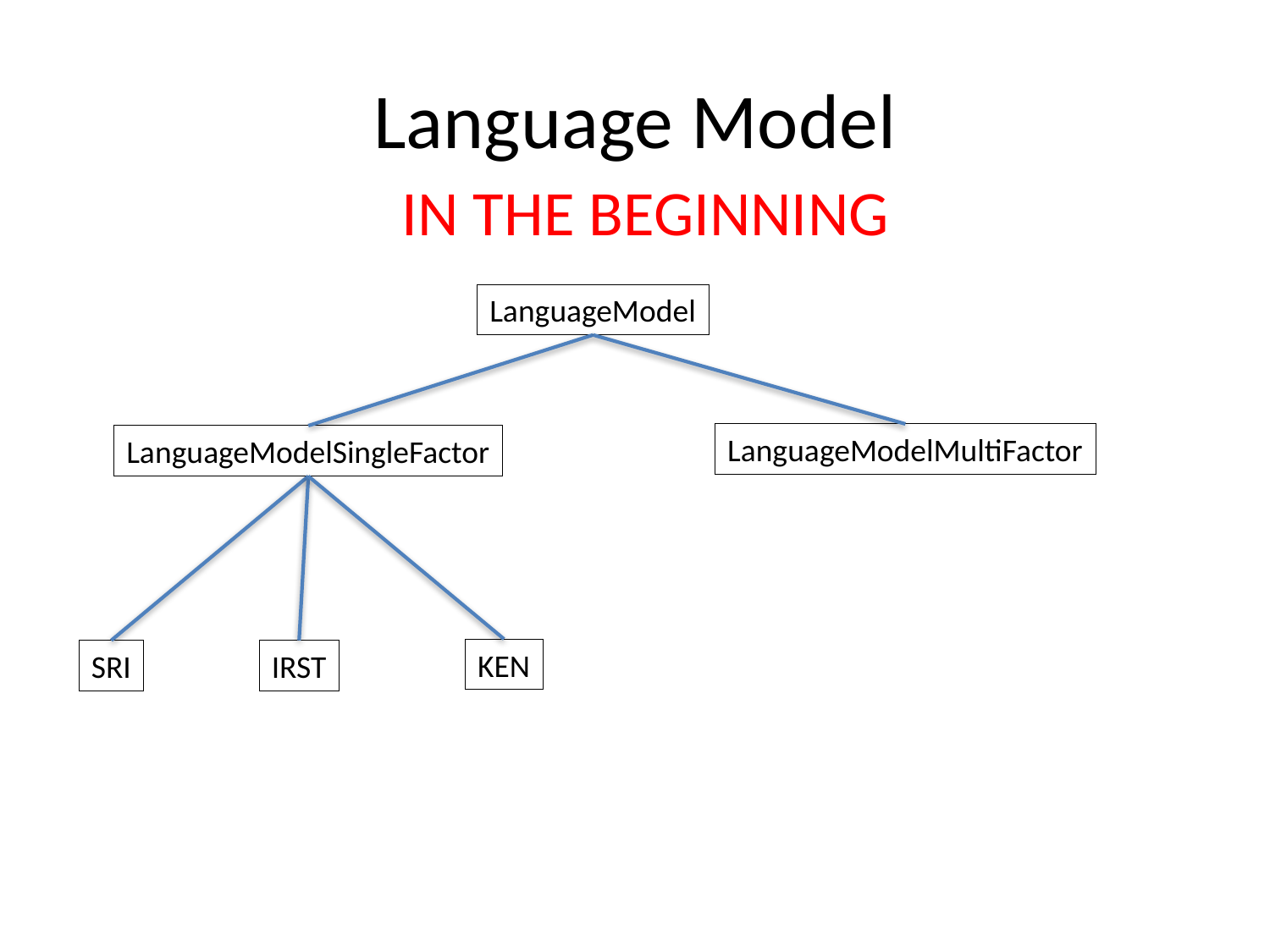

# Language Model
IN THE BEGINNING
LanguageModel
LanguageModelMultiFactor
LanguageModelSingleFactor
KEN
SRI
IRST